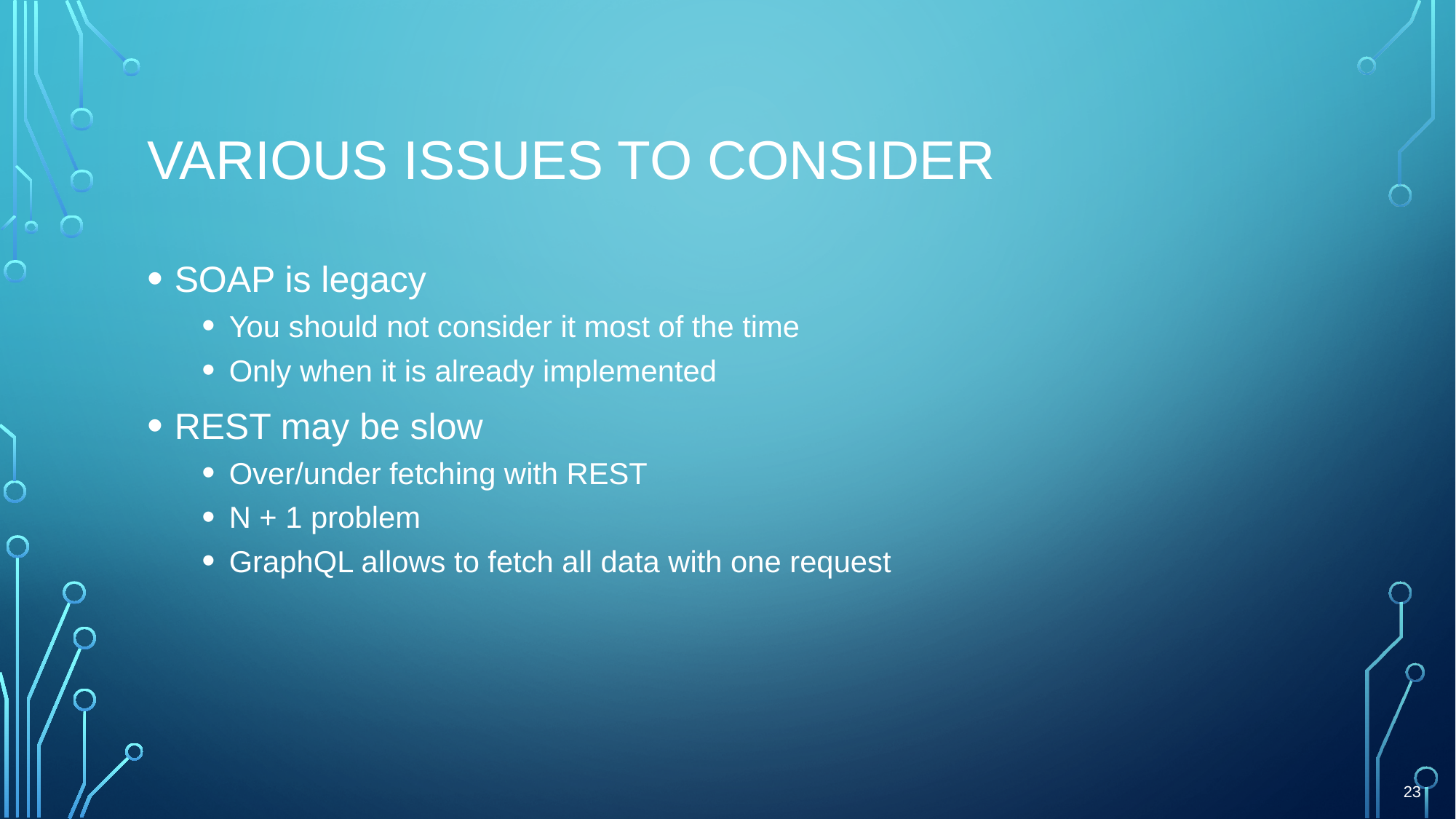

# Various Issues to consider
SOAP is legacy
You should not consider it most of the time
Only when it is already implemented
REST may be slow
Over/under fetching with REST
N + 1 problem
GraphQL allows to fetch all data with one request
23